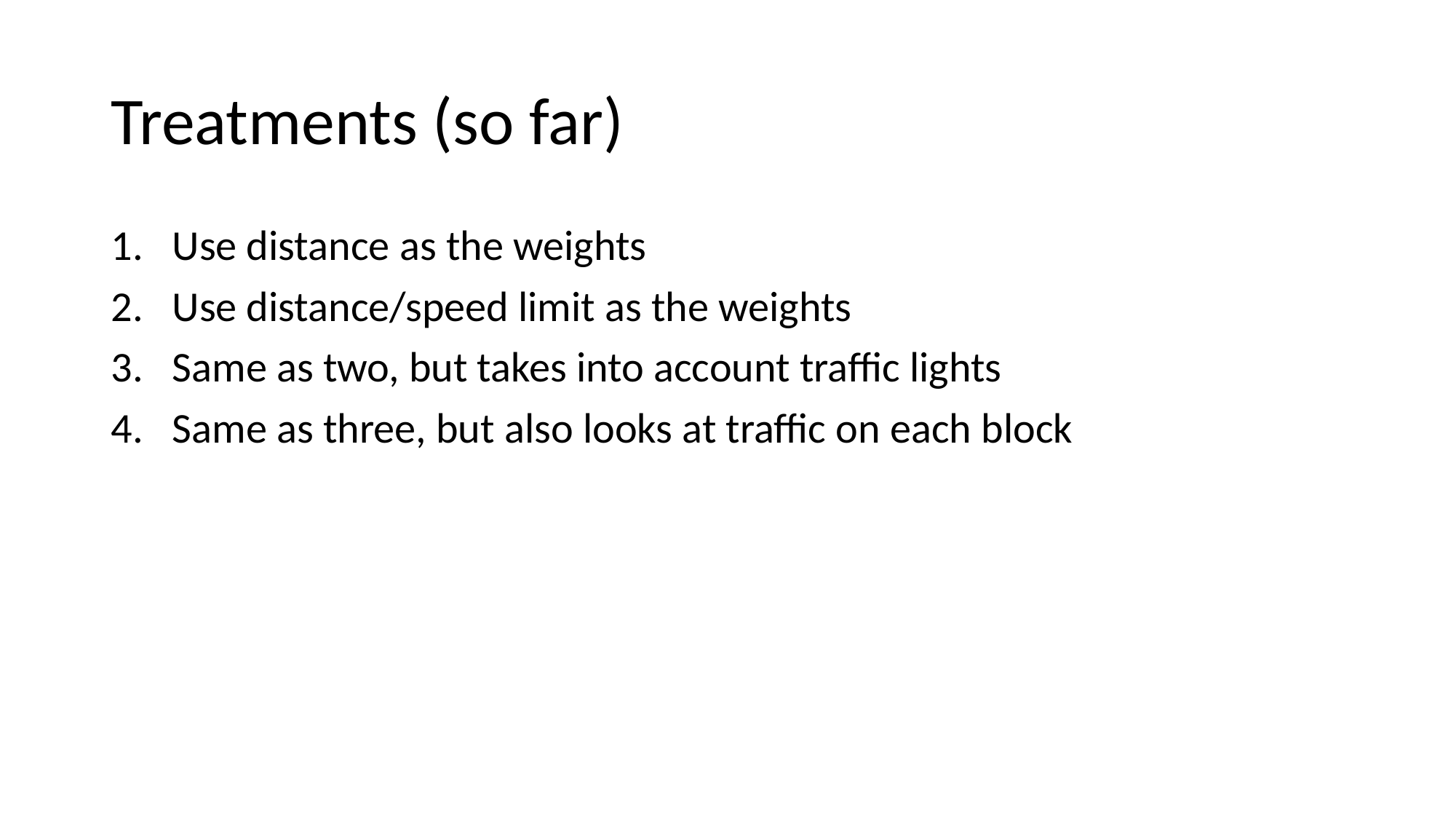

# Treatments (so far)
Use distance as the weights
Use distance/speed limit as the weights
Same as two, but takes into account traffic lights
Same as three, but also looks at traffic on each block